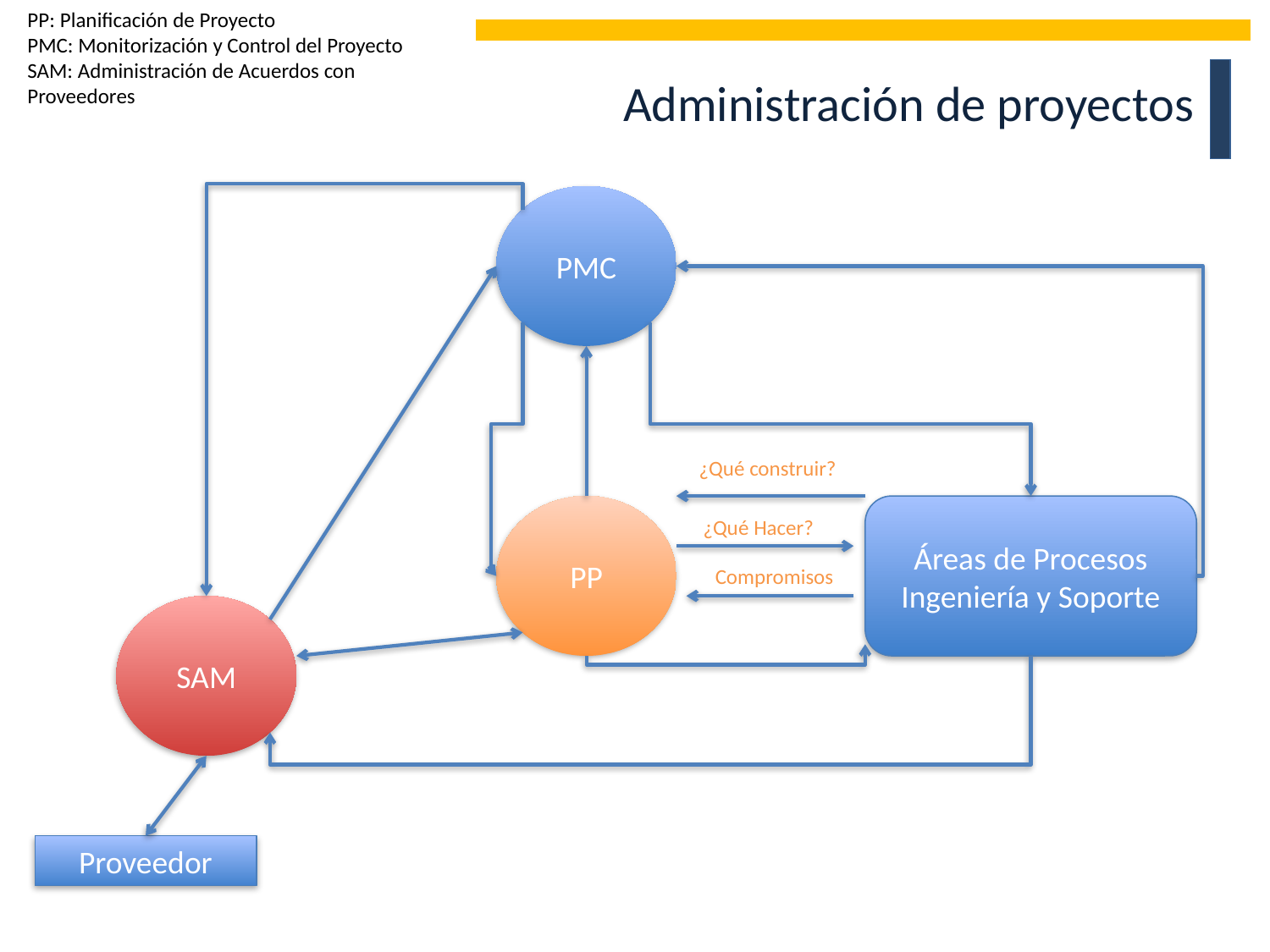

PP: Planificación de Proyecto
PMC: Monitorización y Control del Proyecto
SAM: Administración de Acuerdos con Proveedores

Administración de proyectos
PMC
¿Qué construir?
PP
Áreas de Procesos Ingeniería y Soporte
¿Qué Hacer?
Compromisos
SAM
Proveedor